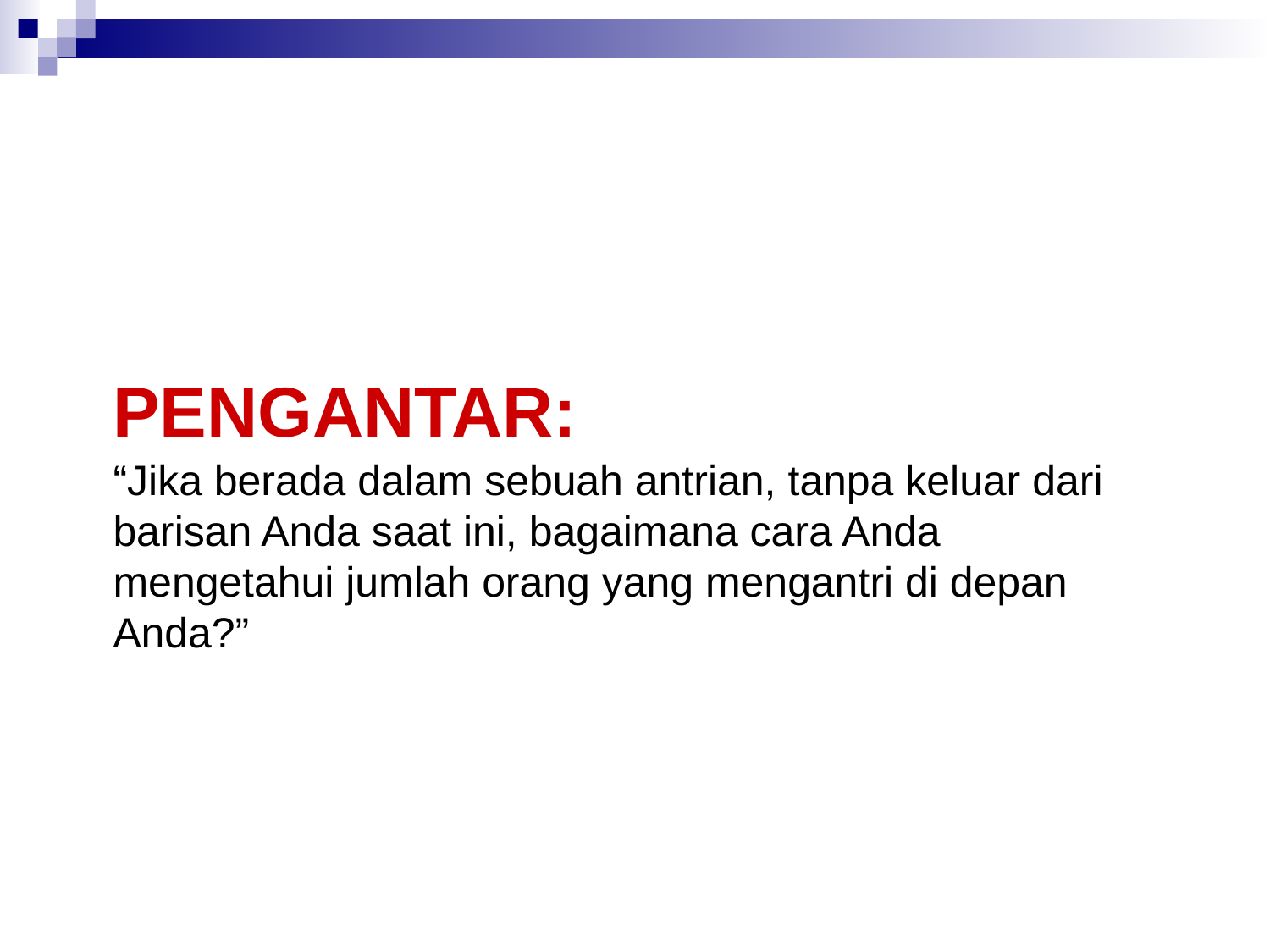

# PENGANTAR:
“Jika berada dalam sebuah antrian, tanpa keluar dari barisan Anda saat ini, bagaimana cara Anda mengetahui jumlah orang yang mengantri di depan Anda?”